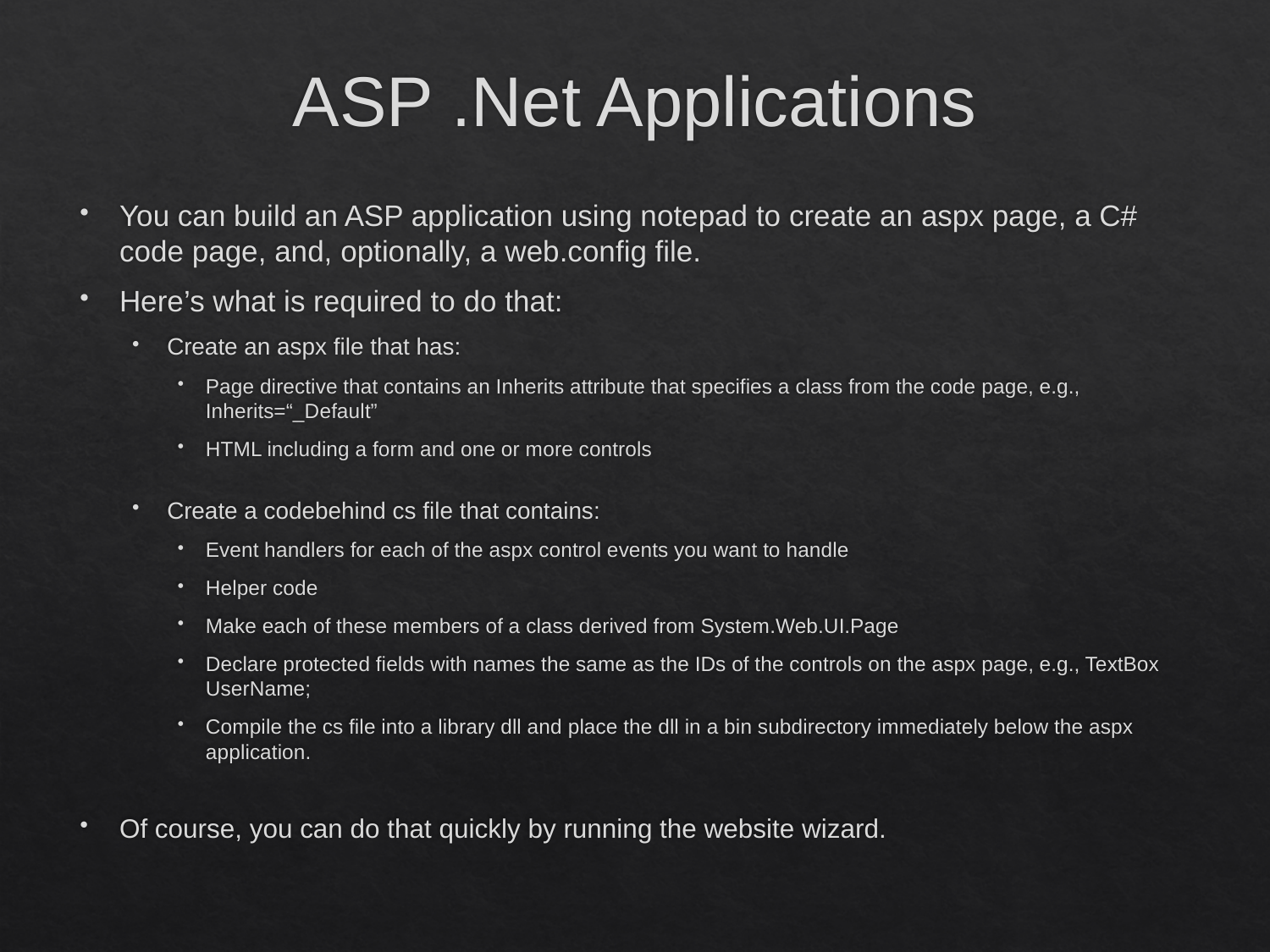

# ASP .Net Applications
You can build an ASP application using notepad to create an aspx page, a C# code page, and, optionally, a web.config file.
Here’s what is required to do that:
Create an aspx file that has:
Page directive that contains an Inherits attribute that specifies a class from the code page, e.g., Inherits=“_Default”
HTML including a form and one or more controls
Create a codebehind cs file that contains:
Event handlers for each of the aspx control events you want to handle
Helper code
Make each of these members of a class derived from System.Web.UI.Page
Declare protected fields with names the same as the IDs of the controls on the aspx page, e.g., TextBox UserName;
Compile the cs file into a library dll and place the dll in a bin subdirectory immediately below the aspx application.

Of course, you can do that quickly by running the website wizard.